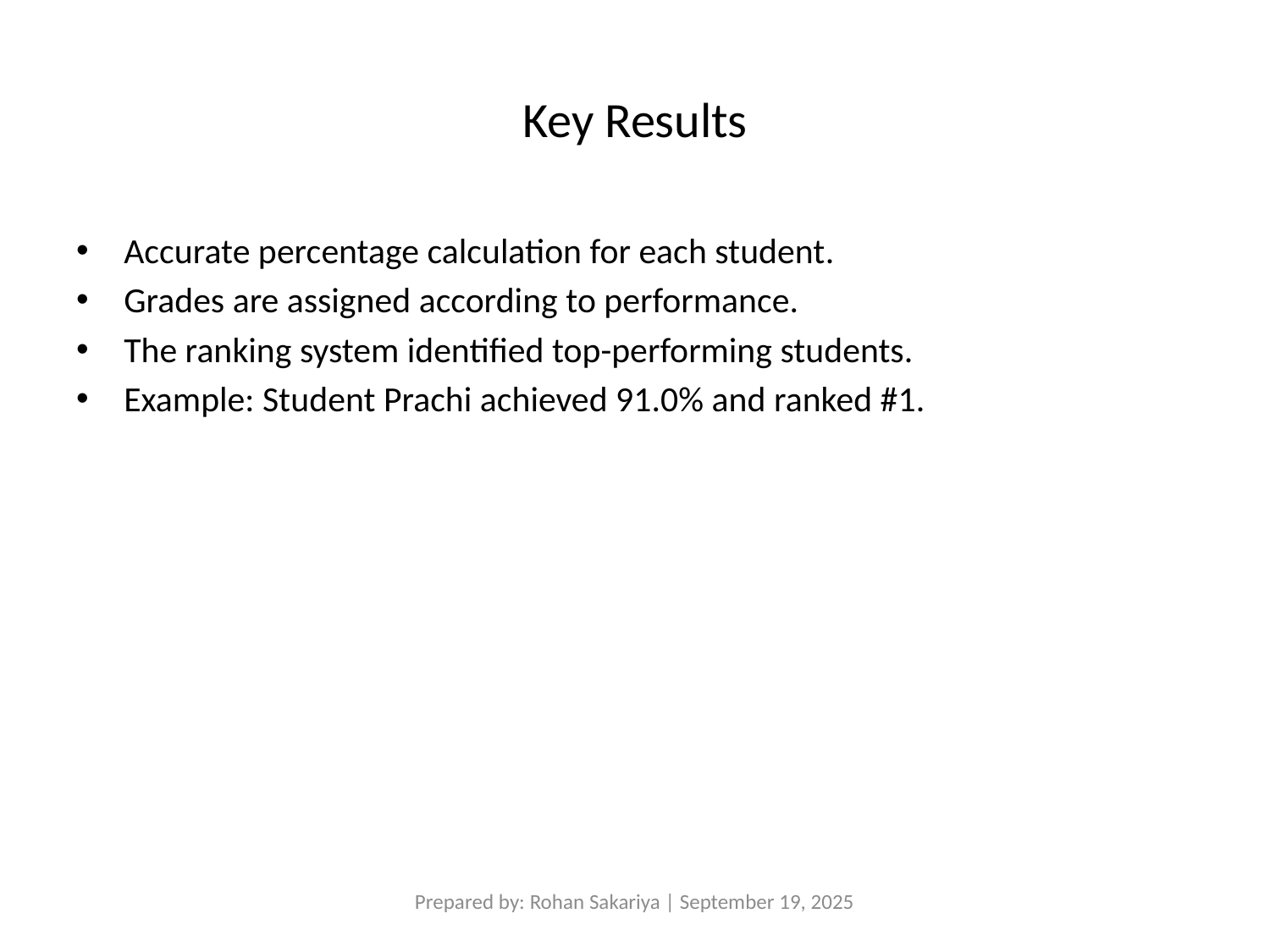

# Key Results
Accurate percentage calculation for each student.
Grades are assigned according to performance.
The ranking system identified top-performing students.
Example: Student Prachi achieved 91.0% and ranked #1.
Prepared by: Rohan Sakariya | September 19, 2025